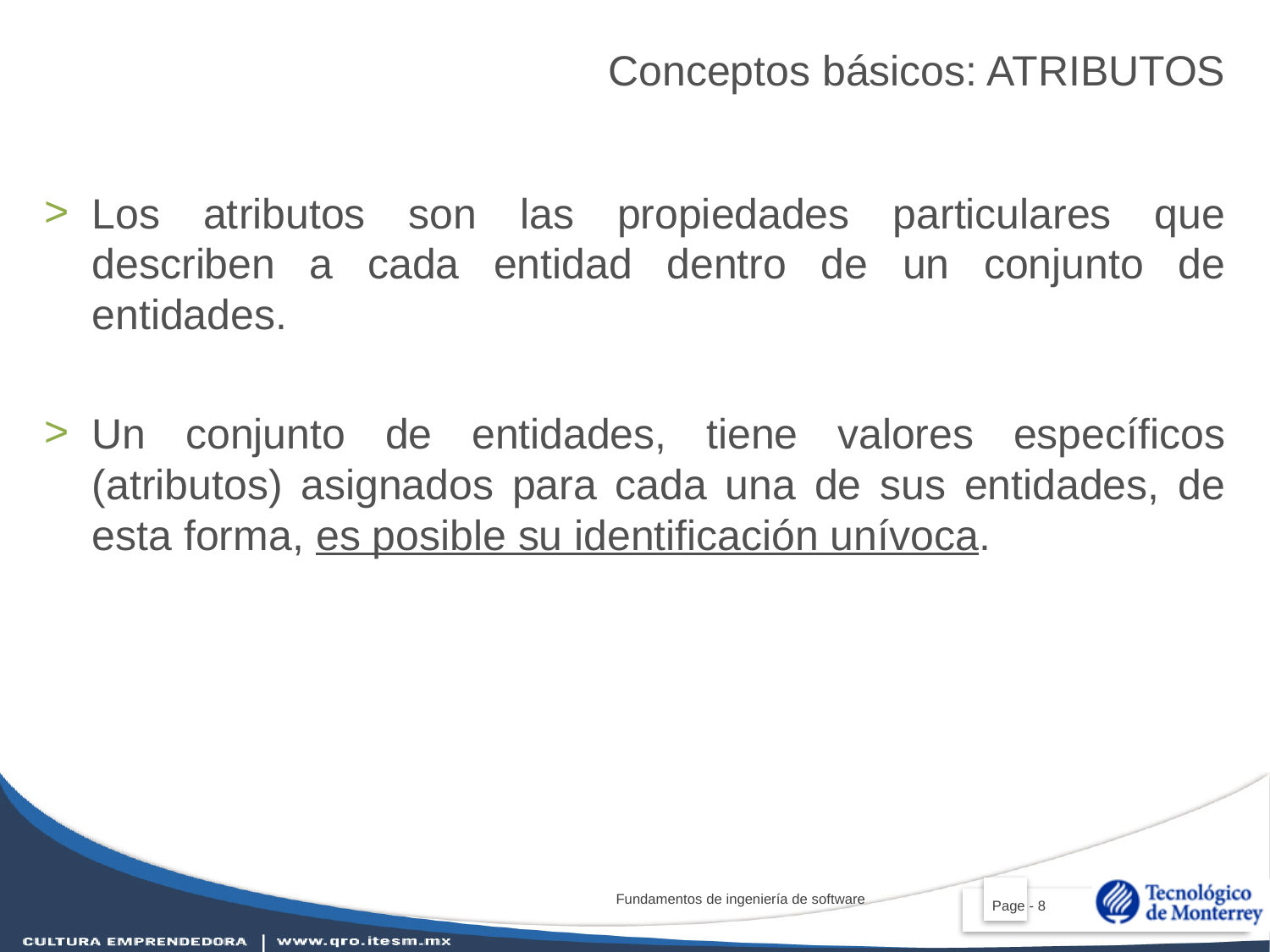

# Conceptos básicos: ATRIBUTOS
Los atributos son las propiedades particulares que describen a cada entidad dentro de un conjunto de entidades.

Un conjunto de entidades, tiene valores específicos (atributos) asignados para cada una de sus entidades, de esta forma, es posible su identificación unívoca.